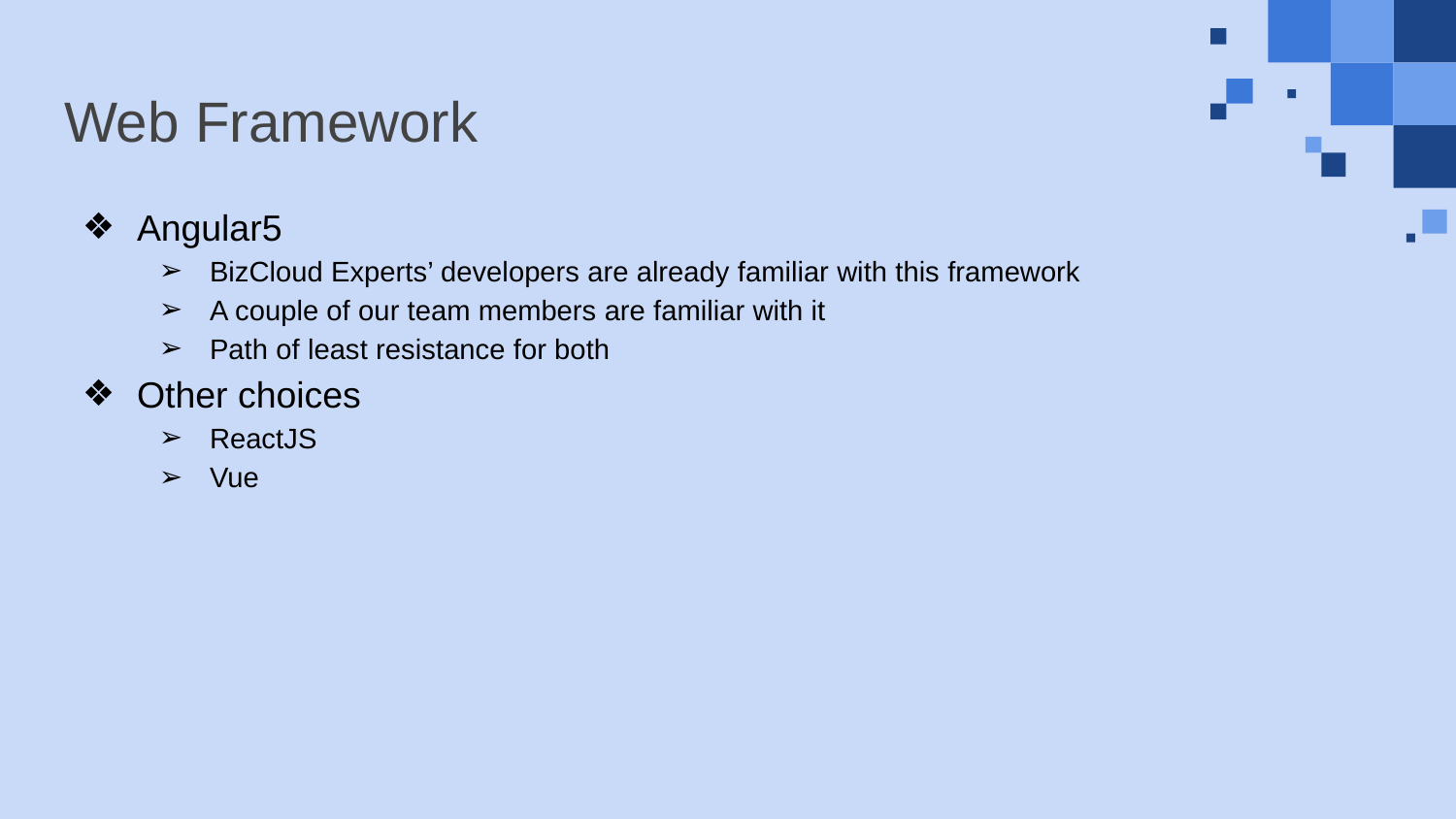

# Web Framework
Angular5
BizCloud Experts’ developers are already familiar with this framework
A couple of our team members are familiar with it
Path of least resistance for both
Other choices
ReactJS
Vue